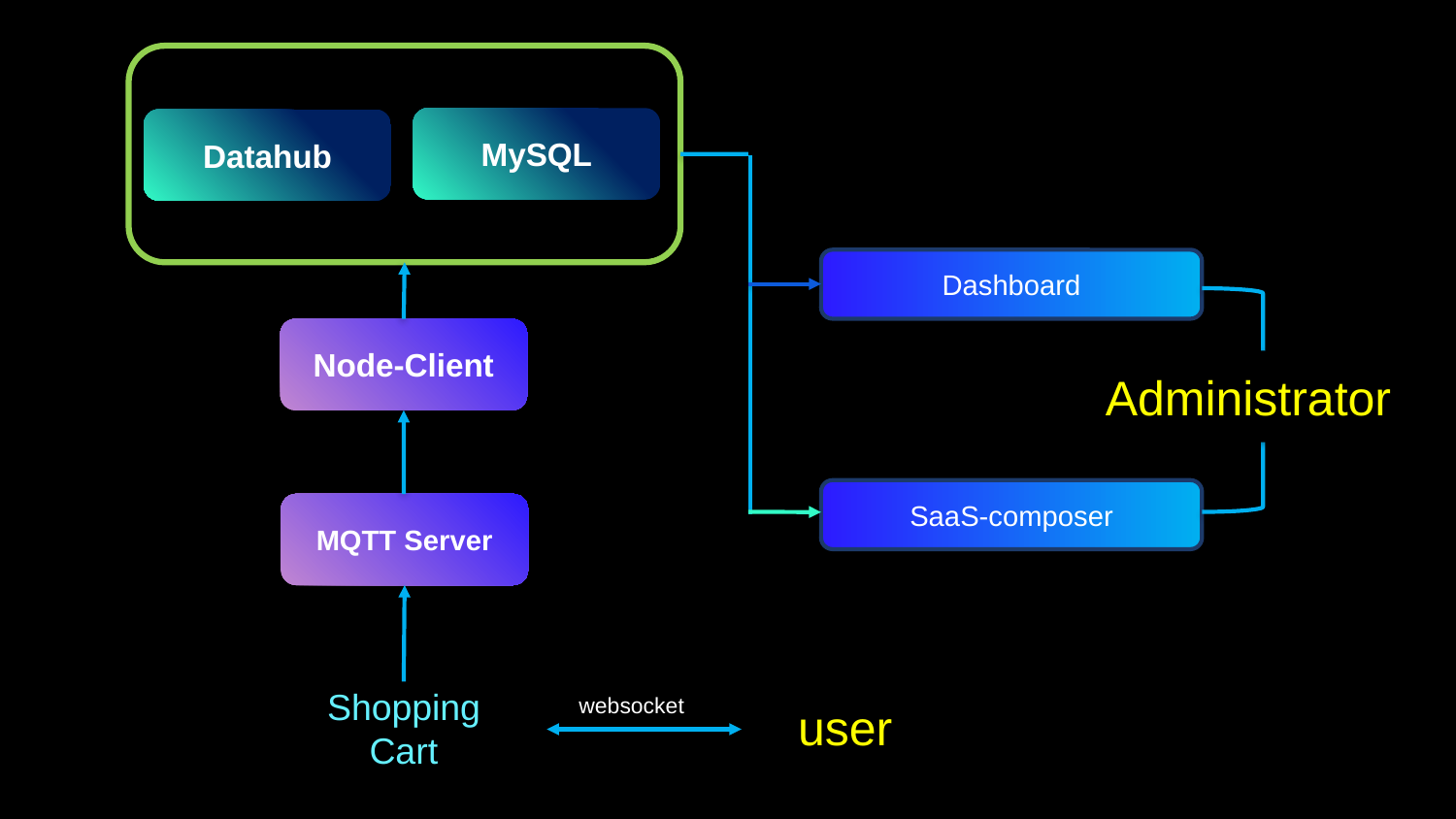

MySQL
Datahub
Dashboard

Node-Client
SaaS-composer
MQTT Server
user
Shopping Cart
websocket
Administrator